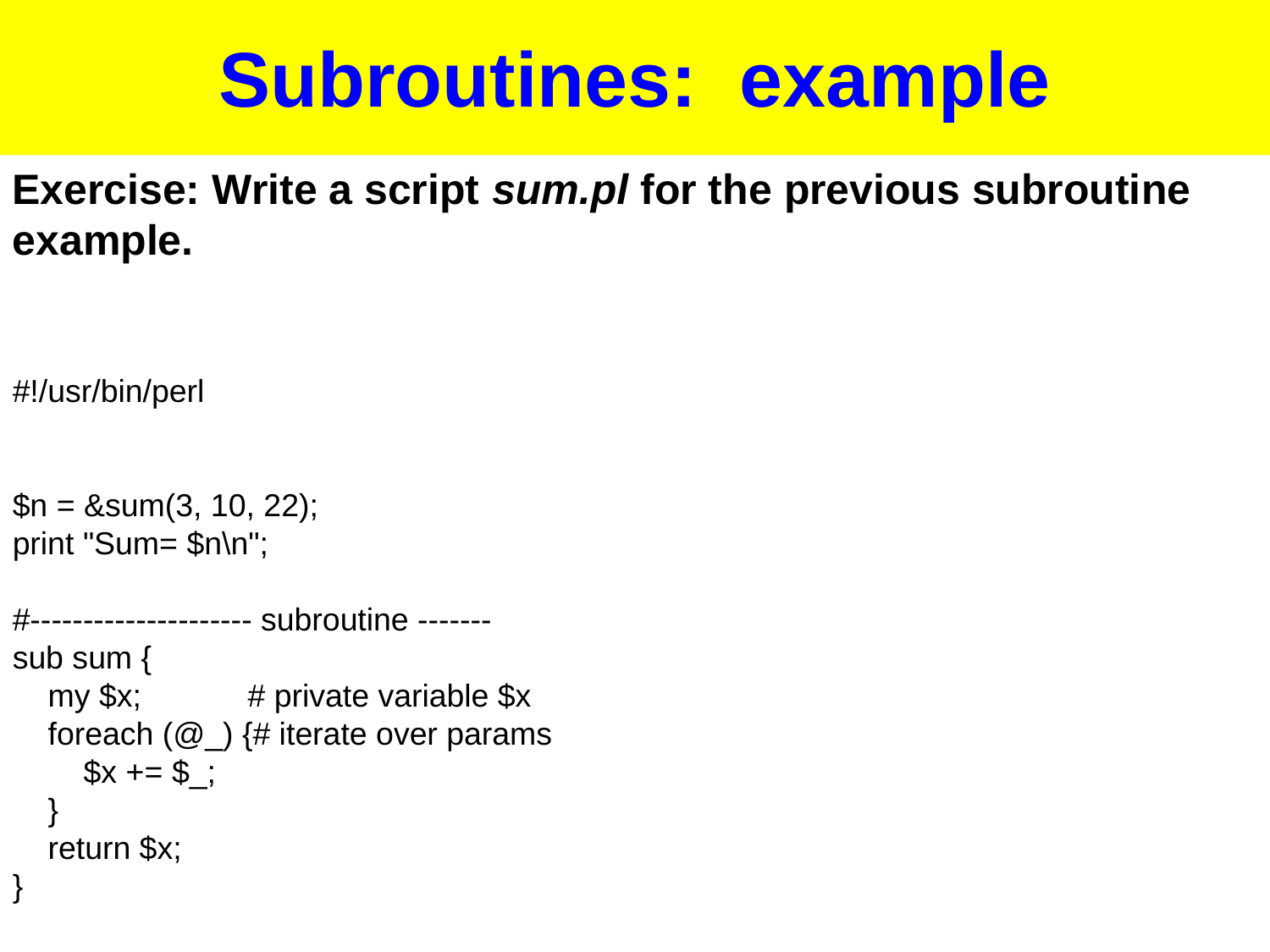

# Subroutines:  example
Exercise: Write a script sum.pl for the previous subroutine example.
#!/usr/bin/perl

$n = &sum(3, 10, 22);
print "Sum= $n\n";
#--------------------- subroutine -------
sub sum {
    my $x;            # private variable $x
    foreach (@_) {# iterate over params
        $x += $_;
    }
    return $x;
}